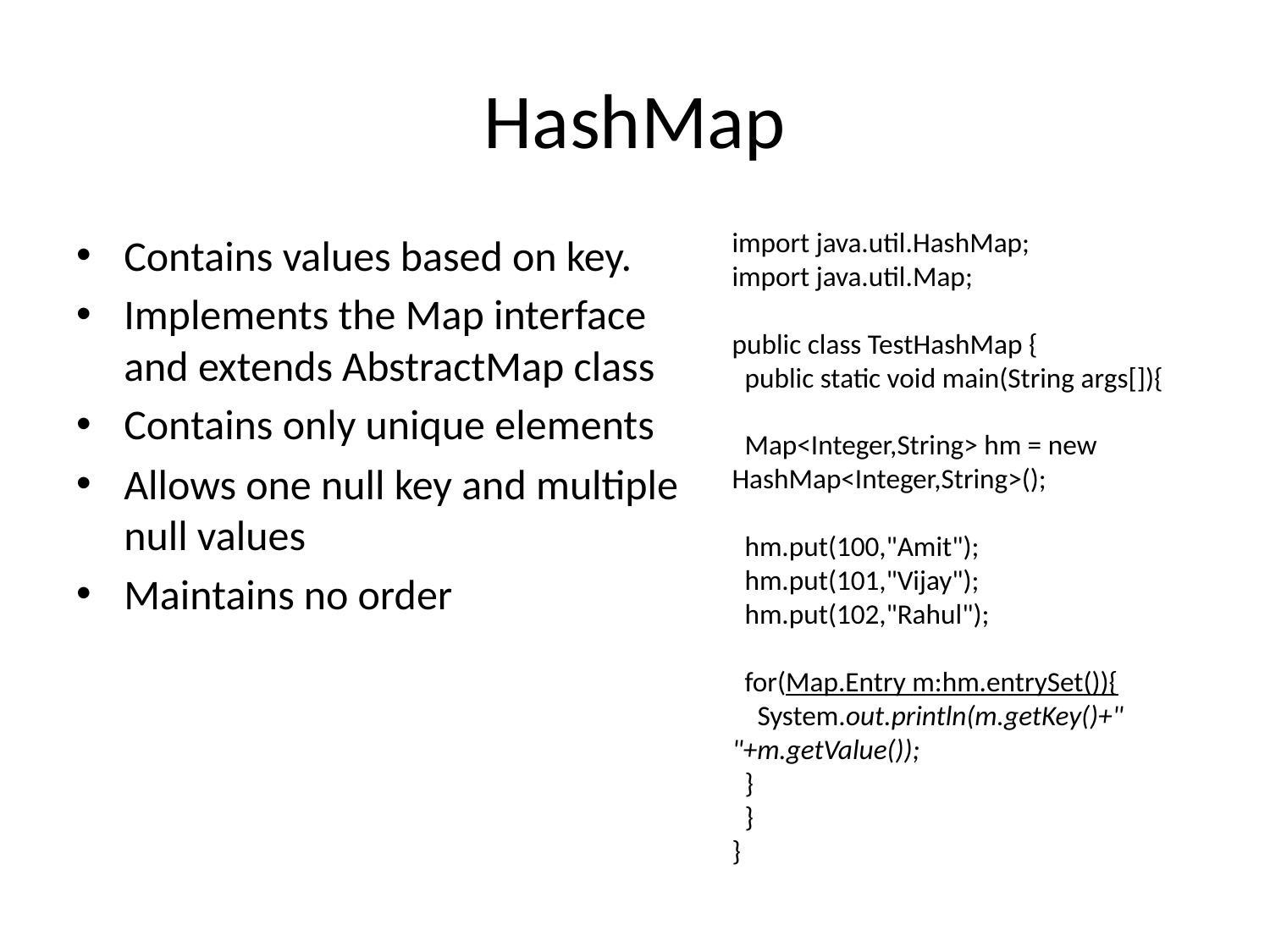

# HashMap
import java.util.HashMap;
import java.util.Map;

public class TestHashMap {
  public static void main(String args[]){

  Map<Integer,String> hm = new HashMap<Integer,String>();

  hm.put(100,"Amit");
  hm.put(101,"Vijay");
  hm.put(102,"Rahul");

  for(Map.Entry m:hm.entrySet()){
    System.out.println(m.getKey()+" "+m.getValue());
  }
  }
}
Contains values based on key.
Implements the Map interface and extends AbstractMap class
Contains only unique elements
Allows one null key and multiple null values
Maintains no order